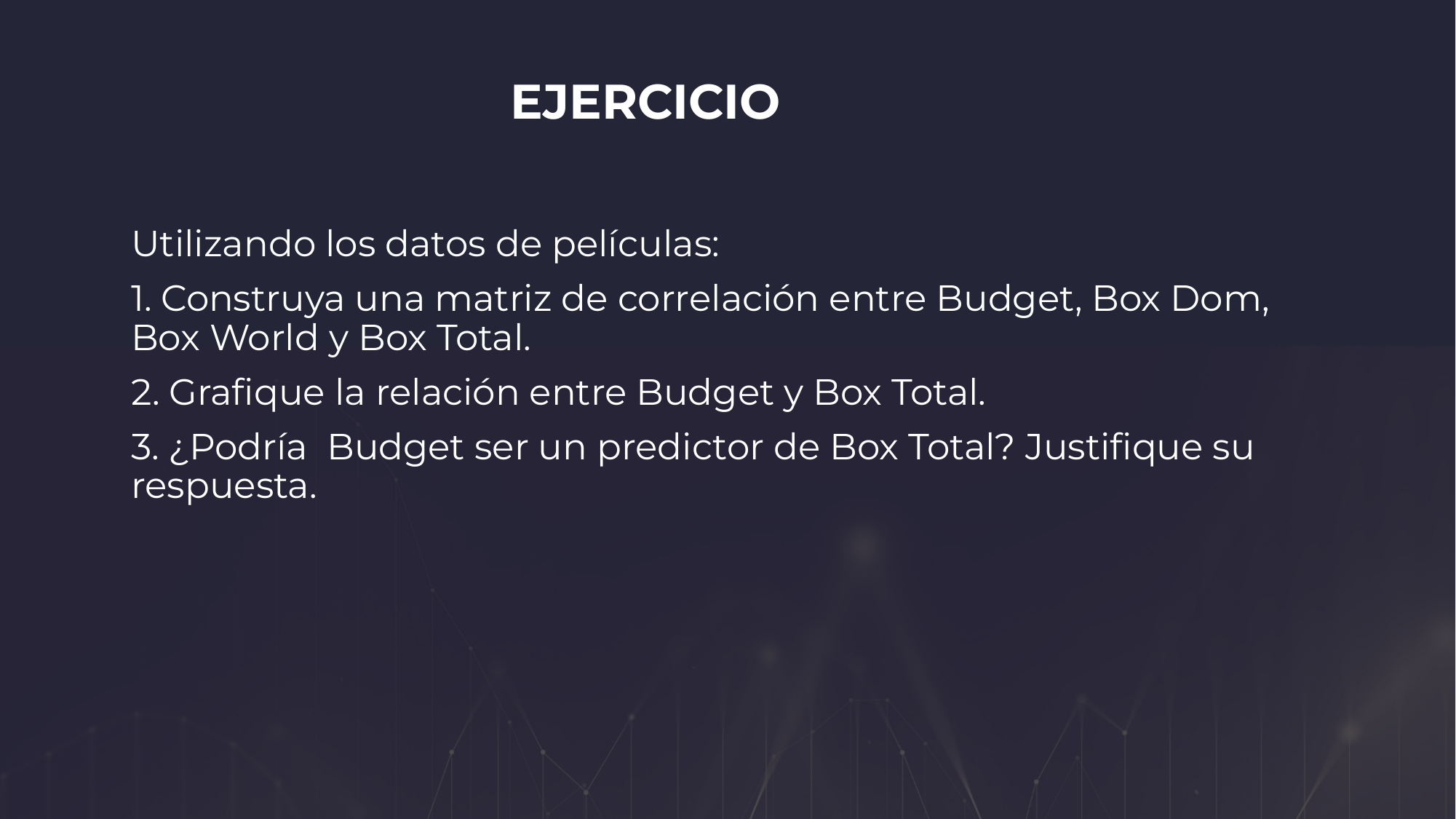

EJERCICIO
Utilizando los datos de películas:
1. Construya una matriz de correlación entre Budget, Box Dom, Box World y Box Total.
2. Grafique la relación entre Budget y Box Total.
3. ¿Podría  Budget ser un predictor de Box Total? Justifique su respuesta.